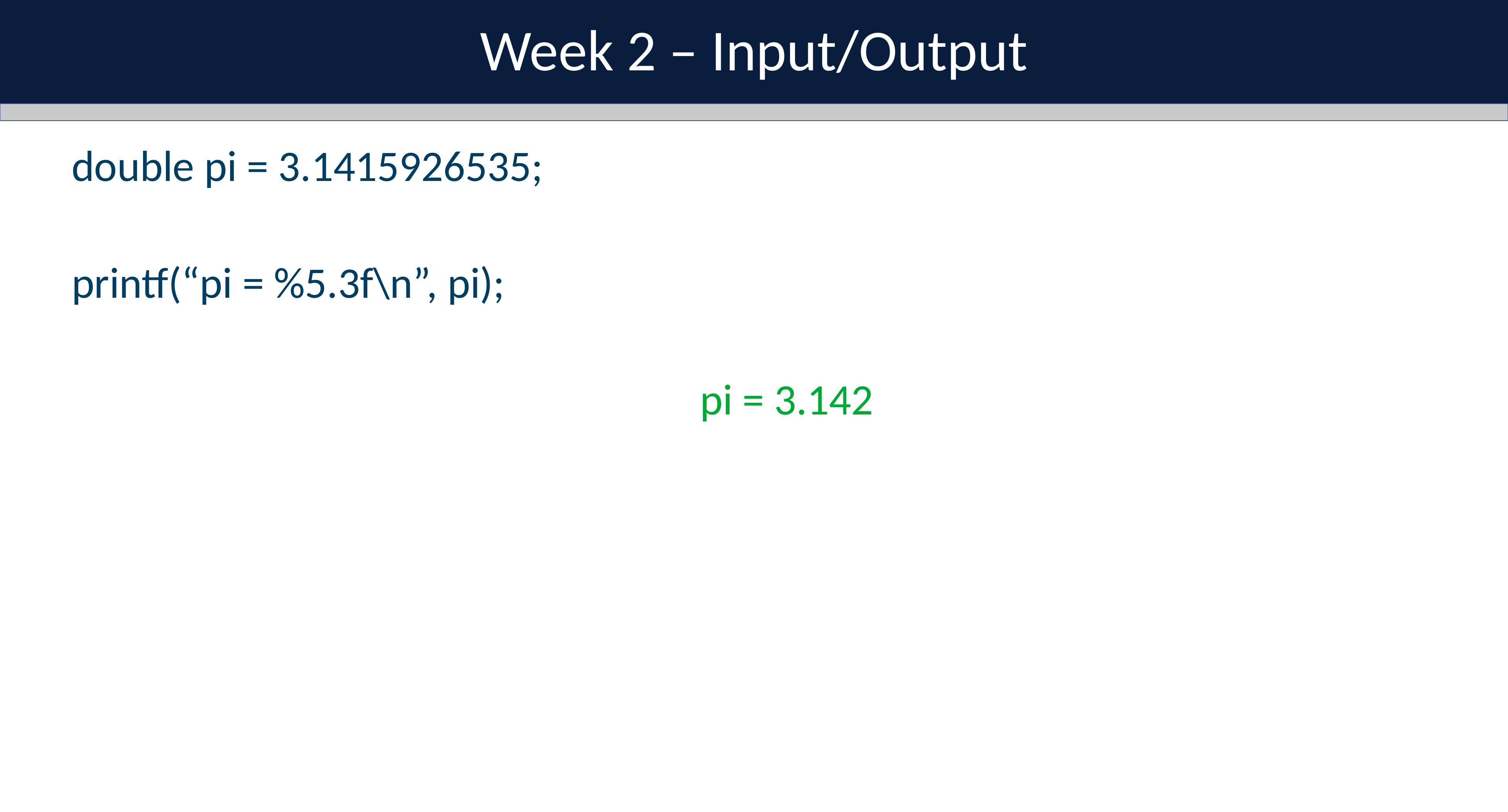

Week 2 – Input/Output

double pi = 3.1415926535;

printf(“pi = %5.3f\n”, pi);

pi = 3.142